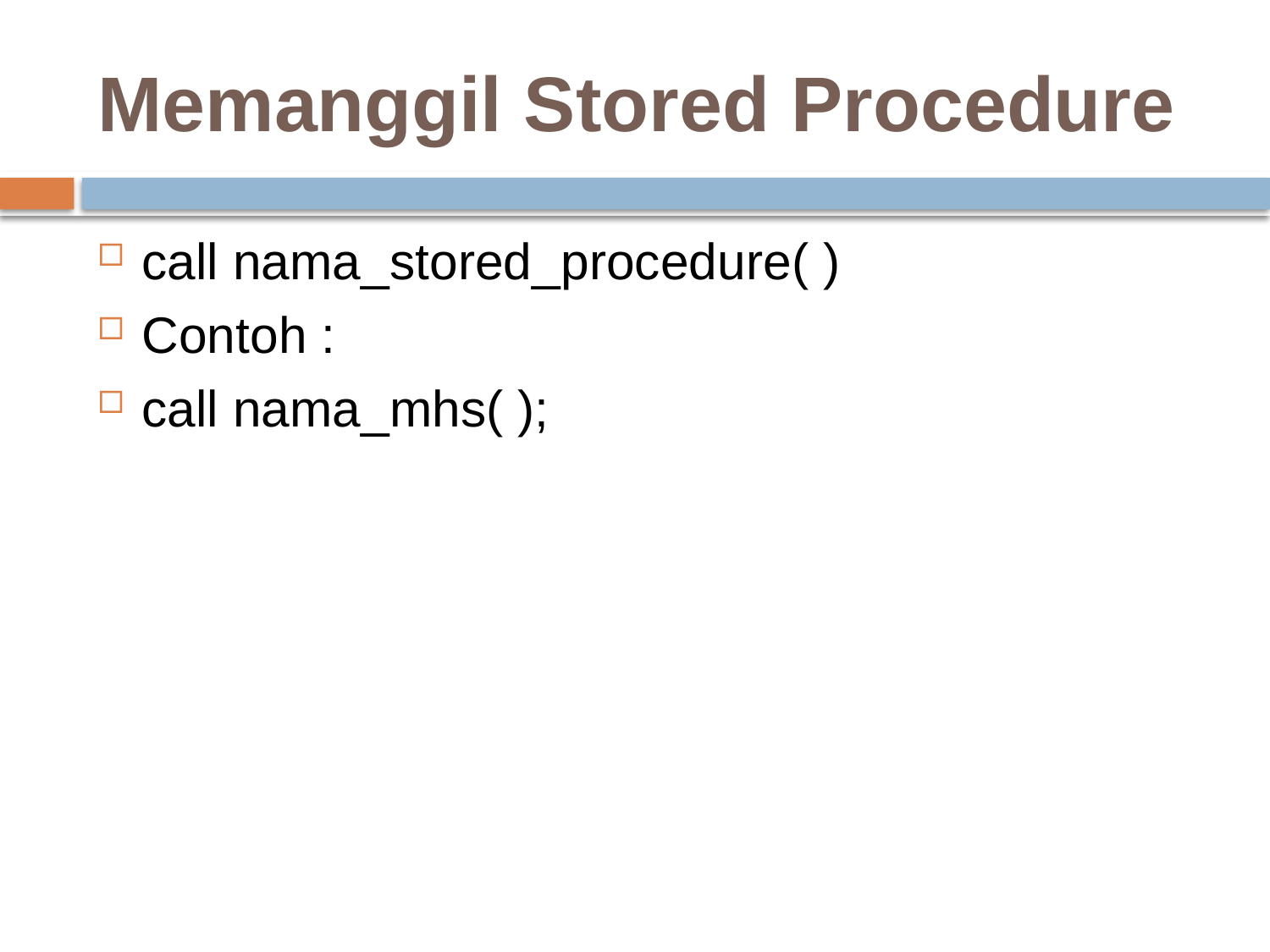

# Memanggil Stored Procedure
call nama_stored_procedure( )
Contoh :
call nama_mhs( );